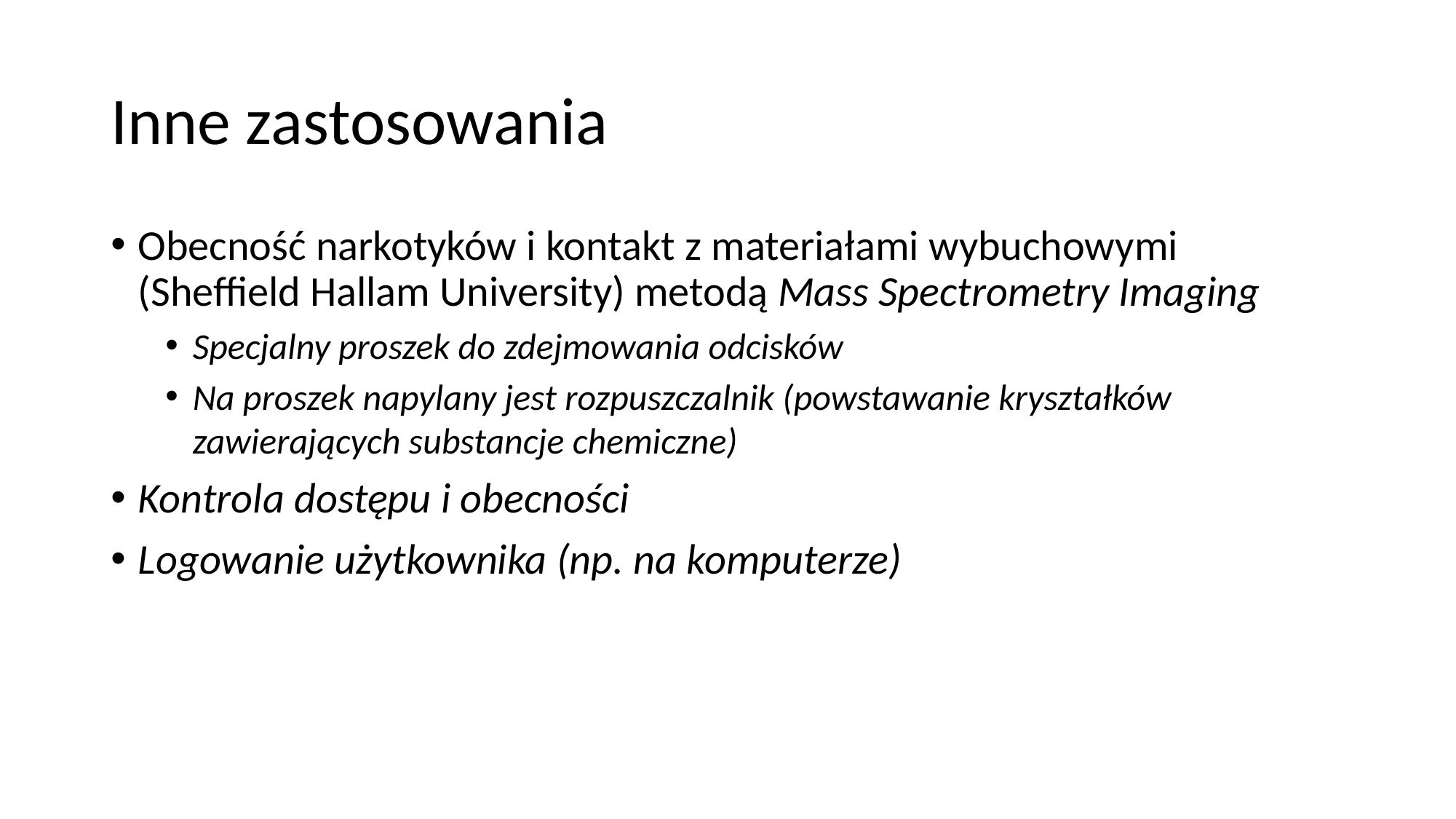

Inne zastosowania
Obecność narkotyków i kontakt z materiałami wybuchowymi (Sheffield Hallam University) metodą Mass Spectrometry Imaging
Specjalny proszek do zdejmowania odcisków
Na proszek napylany jest rozpuszczalnik (powstawanie kryształków zawierających substancje chemiczne)
Kontrola dostępu i obecności
Logowanie użytkownika (np. na komputerze)